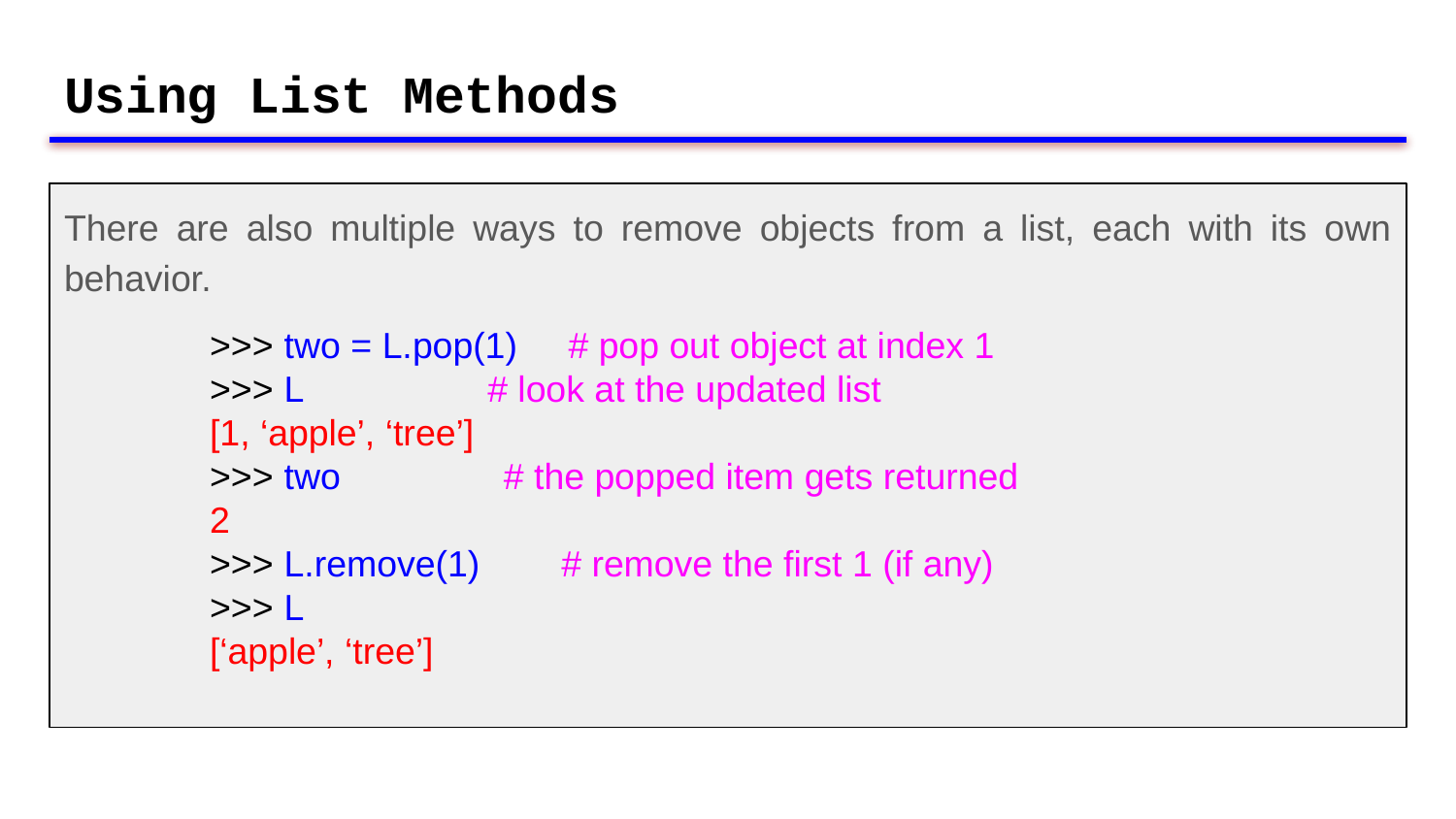

# Using List Methods
There are also multiple ways to remove objects from a list, each with its own behavior.
	>>> two = L.pop(1)     # pop out object at index 1
	>>> L                  # look at the updated list
	[1, ‘apple’, ‘tree’]
	>>> two                # the popped item gets returned
	2
	>>> L.remove(1)        # remove the first 1 (if any)
	>>> L
	[‘apple’, ‘tree’]